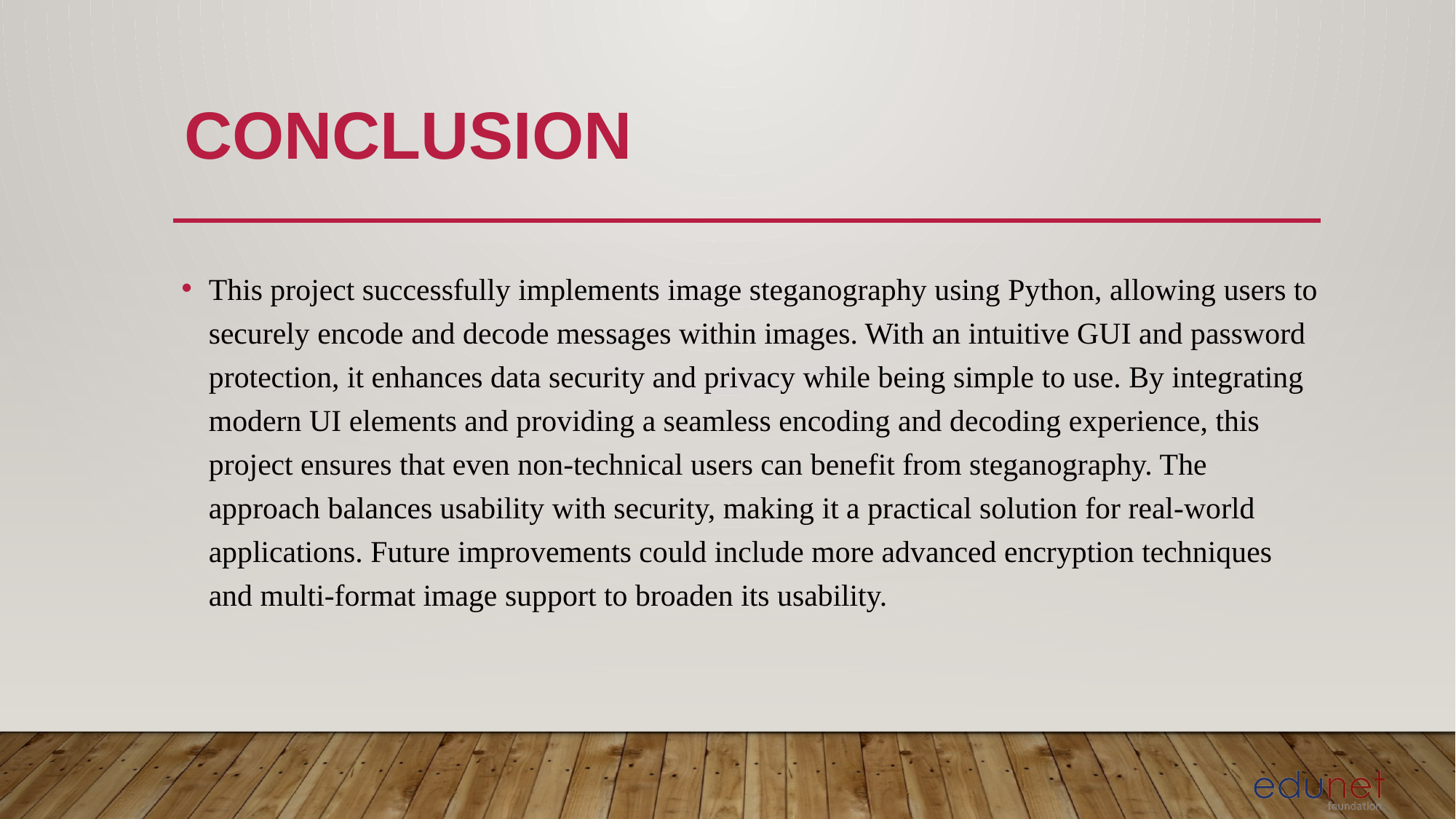

# Conclusion
This project successfully implements image steganography using Python, allowing users to securely encode and decode messages within images. With an intuitive GUI and password protection, it enhances data security and privacy while being simple to use. By integrating modern UI elements and providing a seamless encoding and decoding experience, this project ensures that even non-technical users can benefit from steganography. The approach balances usability with security, making it a practical solution for real-world applications. Future improvements could include more advanced encryption techniques and multi-format image support to broaden its usability.